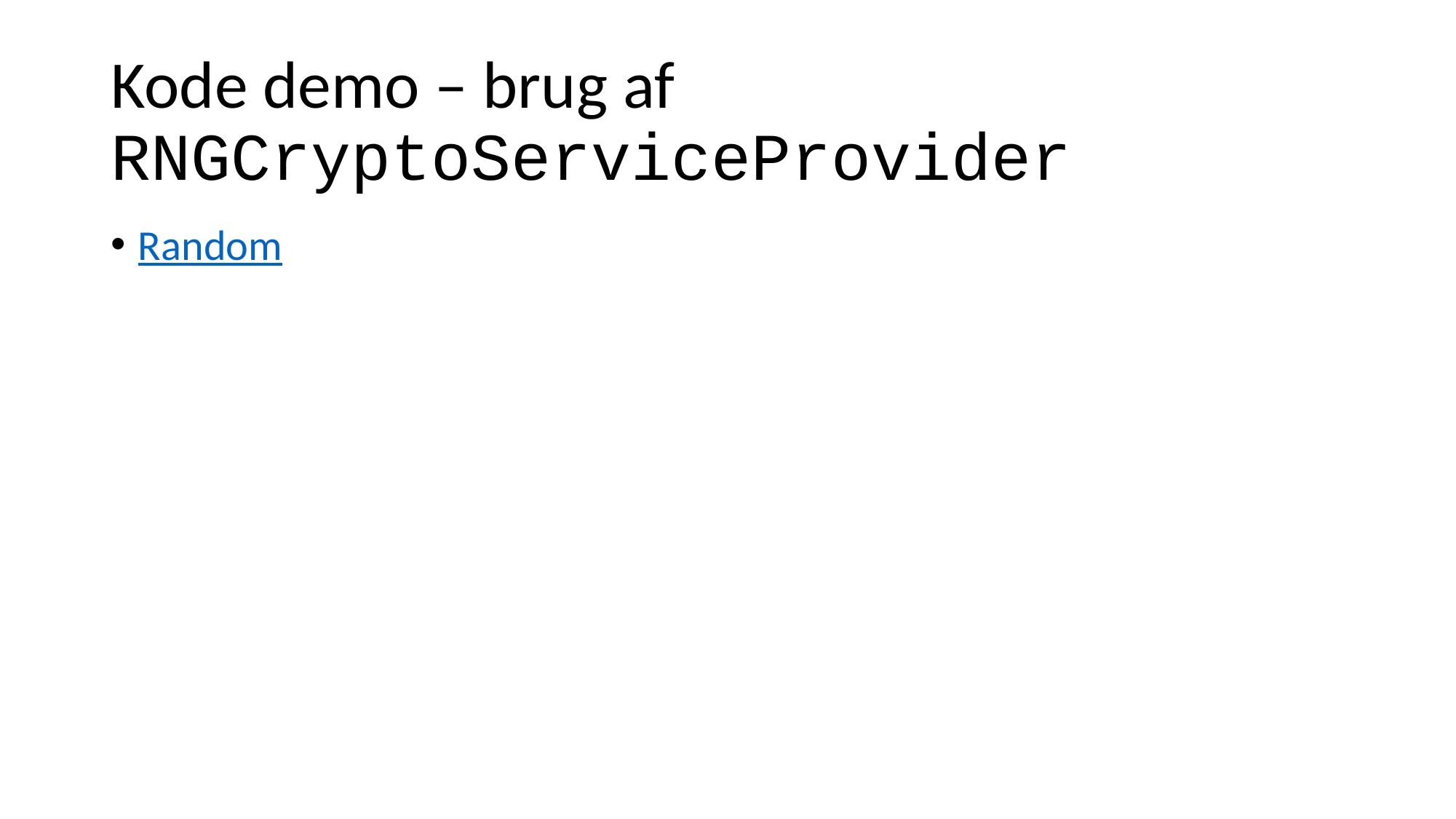

# Kode demo – brug af RNGCryptoServiceProvider
Random